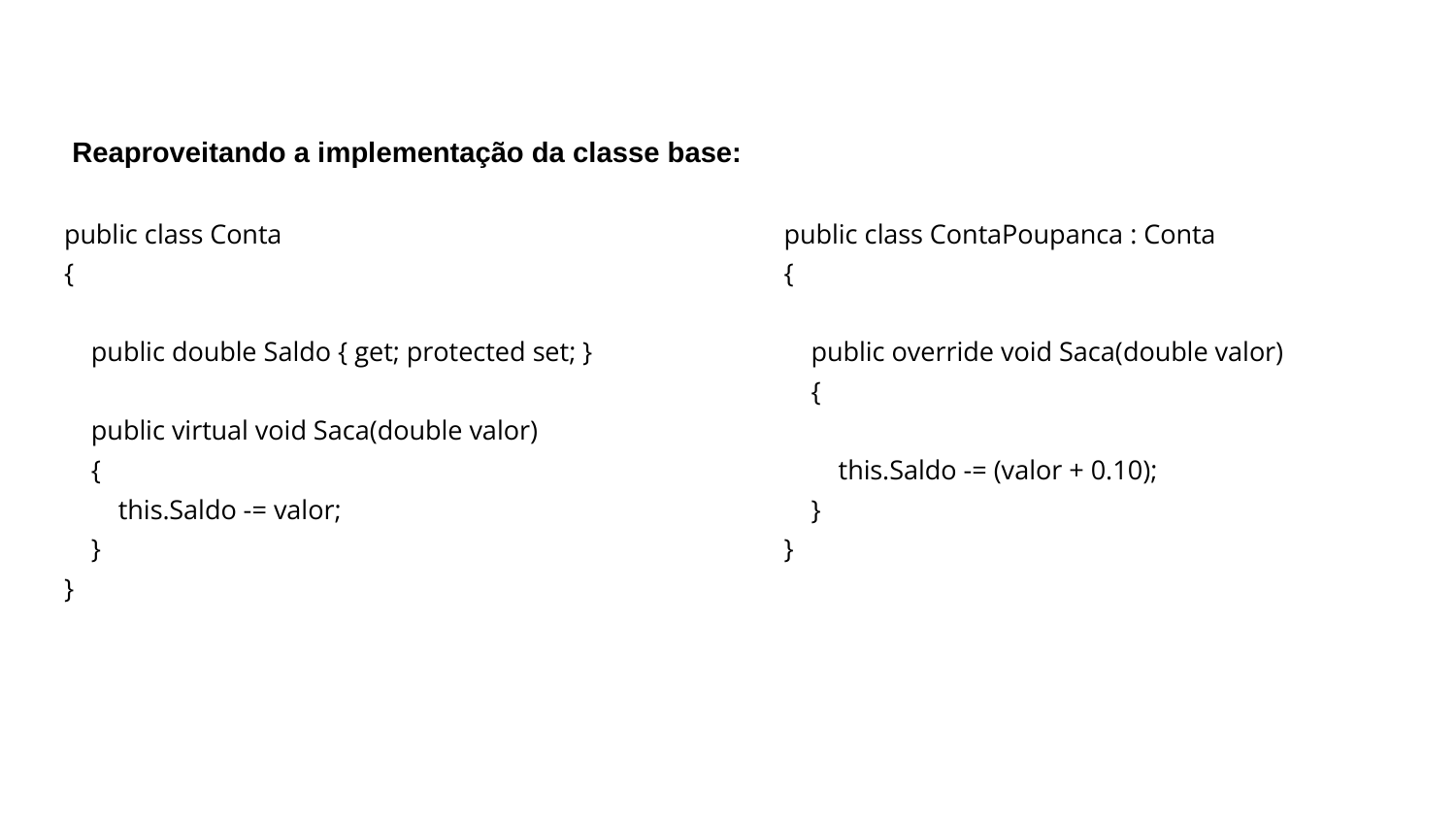

# Reaproveitando a implementação da classe base:
public class Conta
{
    public double Saldo { get; protected set; }
    public virtual void Saca(double valor)
    {
        this.Saldo -= valor;
    }
}

public class ContaPoupanca : Conta
{
    public override void Saca(double valor)
    {
        this.Saldo -= (valor + 0.10);
    }
}